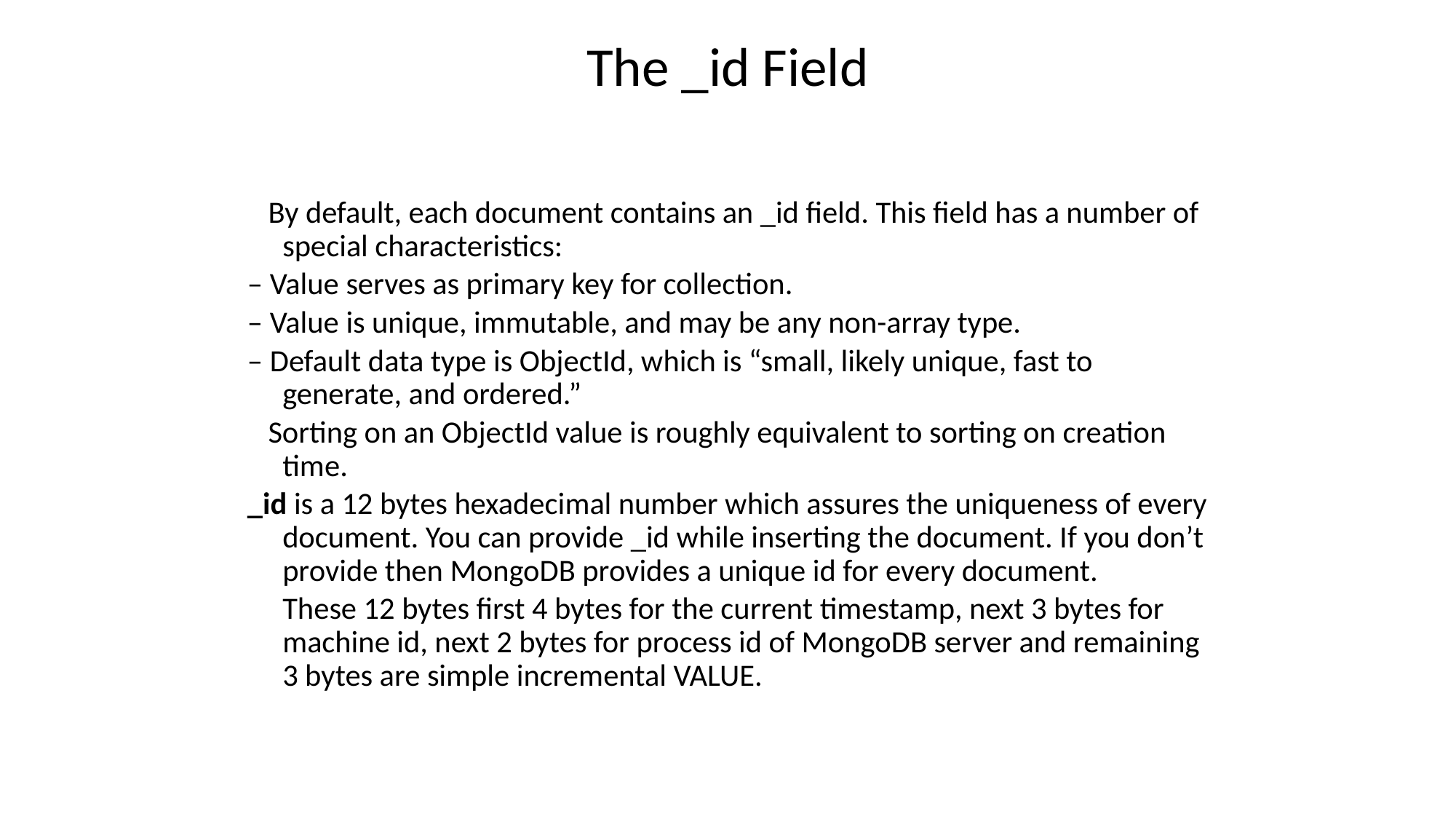

# The _id Field
   By default, each document contains an _id field. This field has a number of special characteristics:
– Value serves as primary key for collection.
– Value is unique, immutable, and may be any non-array type.
– Default data type is ObjectId, which is “small, likely unique, fast to generate, and ordered.”
   Sorting on an ObjectId value is roughly equivalent to sorting on creation time.
_id is a 12 bytes hexadecimal number which assures the uniqueness of every document. You can provide _id while inserting the document. If you don’t provide then MongoDB provides a unique id for every document.
	These 12 bytes first 4 bytes for the current timestamp, next 3 bytes for machine id, next 2 bytes for process id of MongoDB server and remaining 3 bytes are simple incremental VALUE.